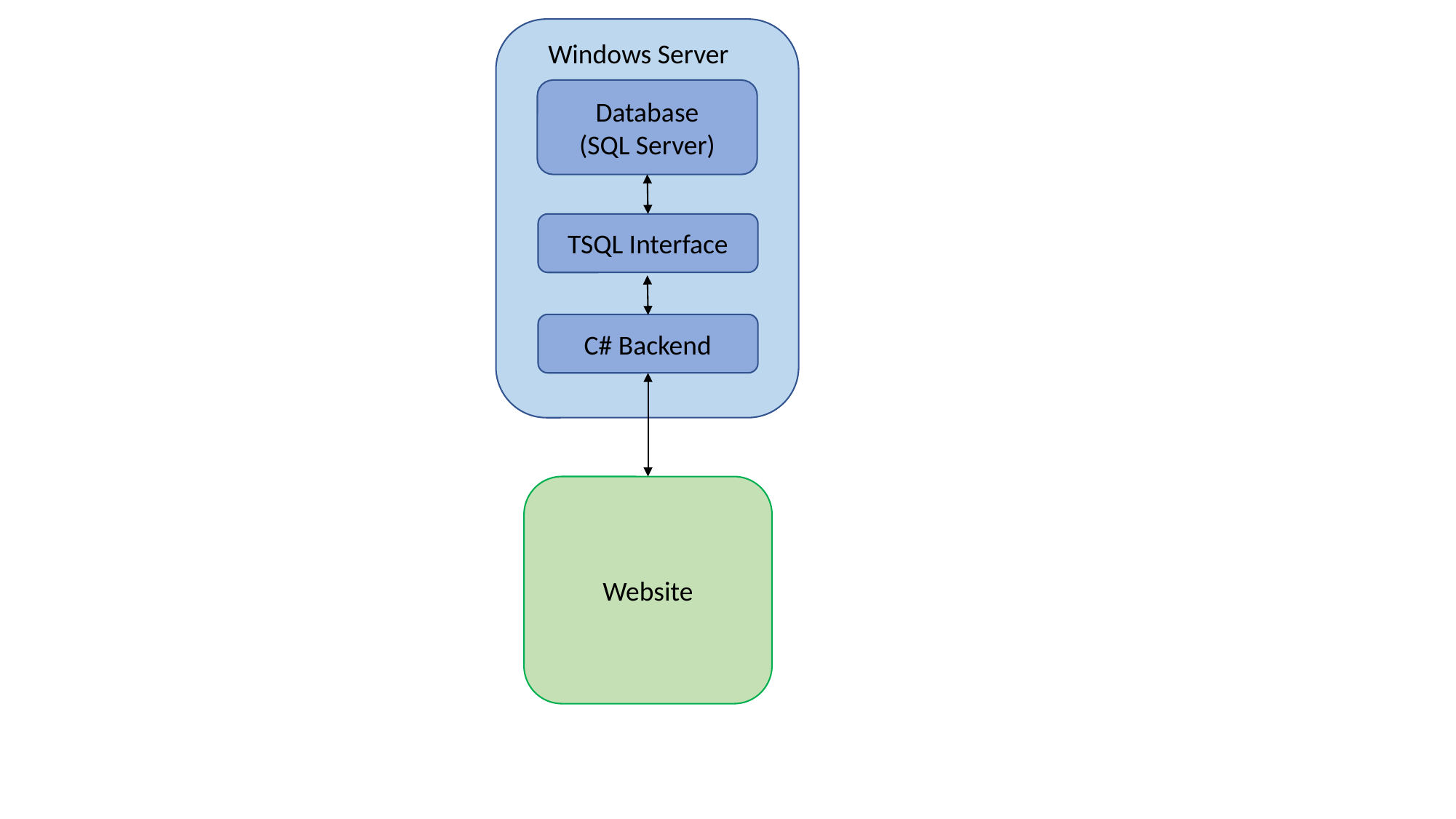

Windows Server
Database
(SQL Server)
TSQL Interface
C# Backend
Website